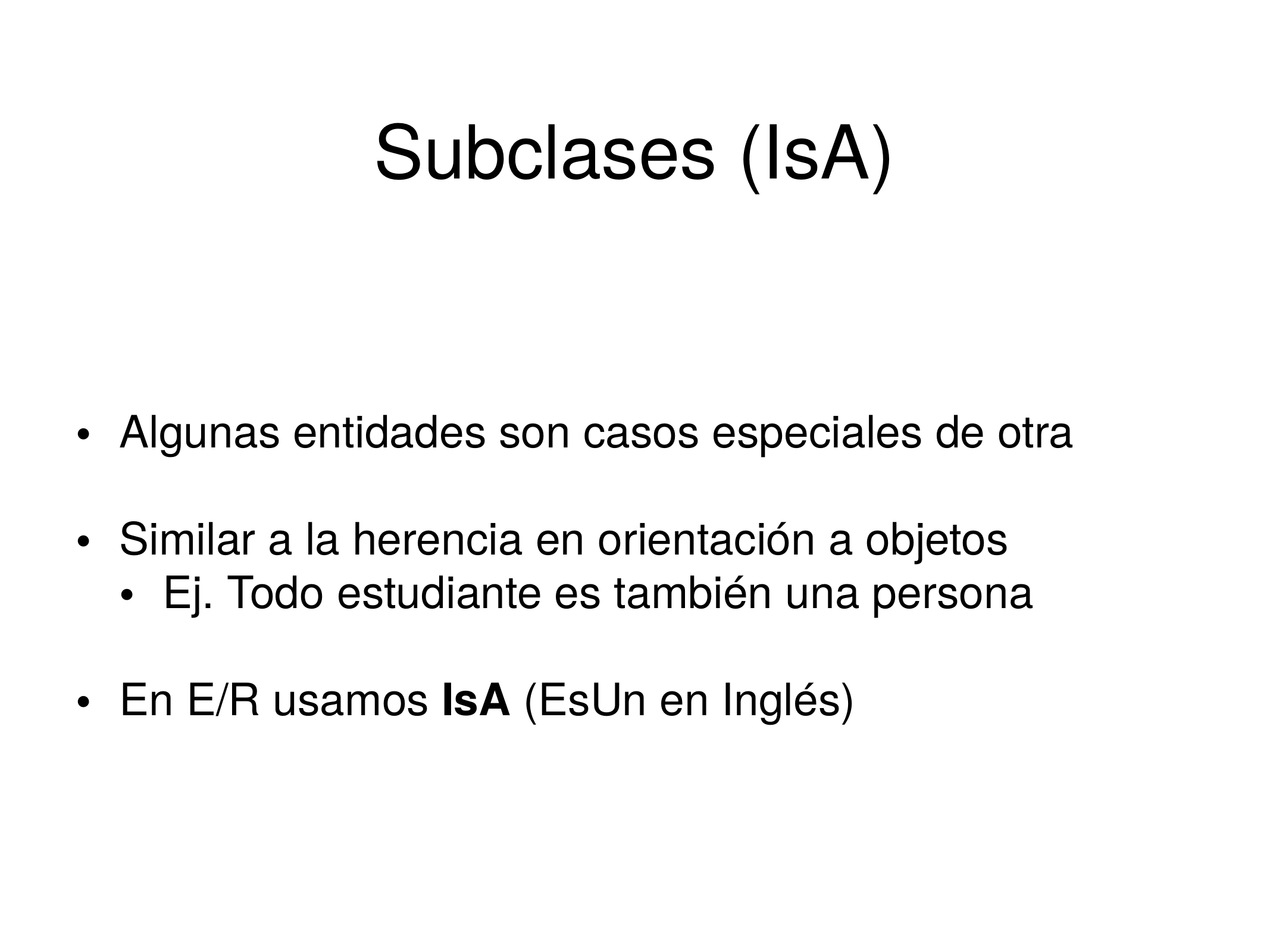

Subclases (IsA)
Algunas entidades son casos especiales de otra

Similar a la herencia en orientación a objetos
Ej. Todo estudiante es también una persona

En E/R usamos IsA (EsUn en Inglés)